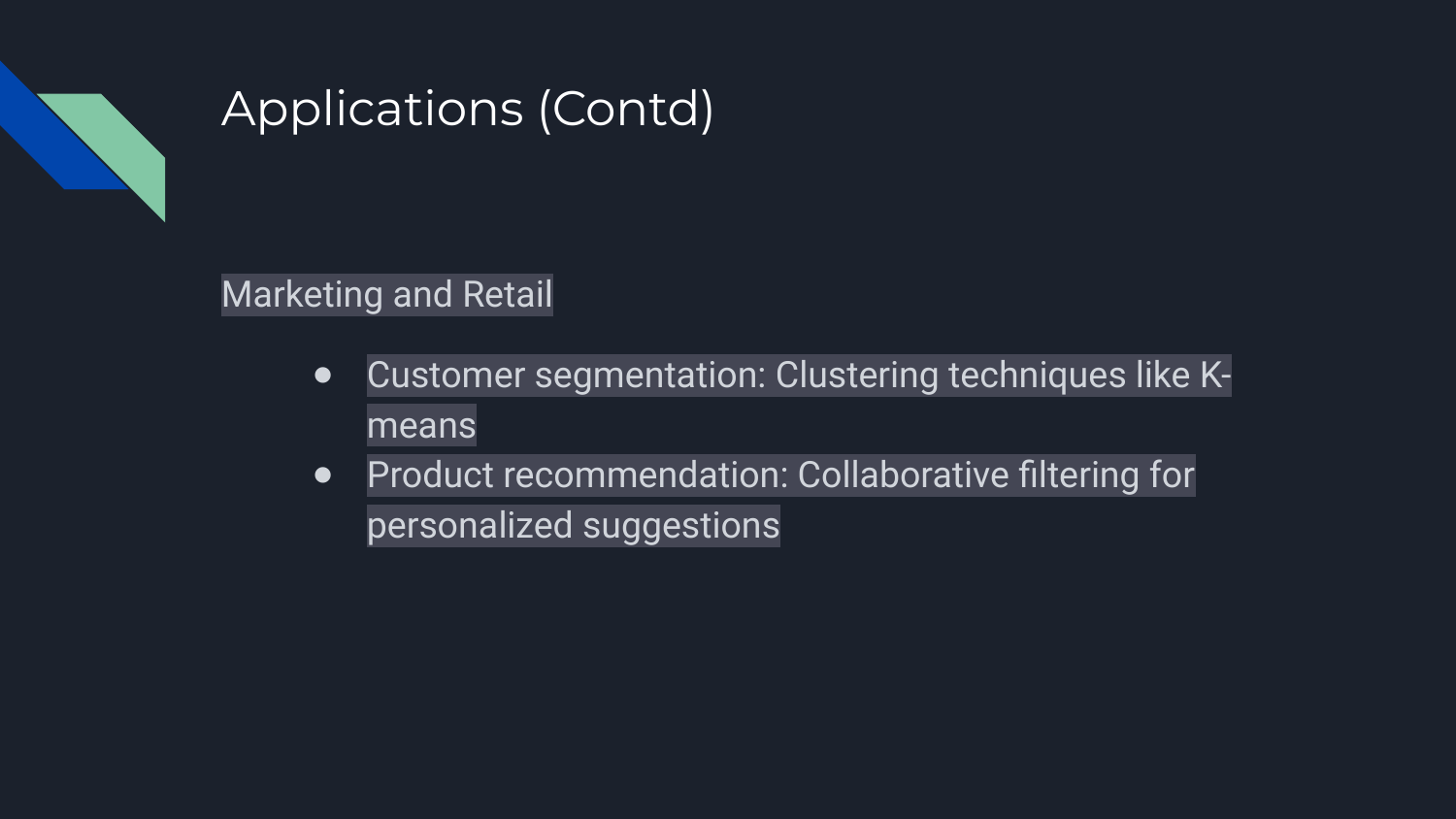

# Applications (Contd)
Marketing and Retail
Customer segmentation: Clustering techniques like K-means
Product recommendation: Collaborative filtering for personalized suggestions